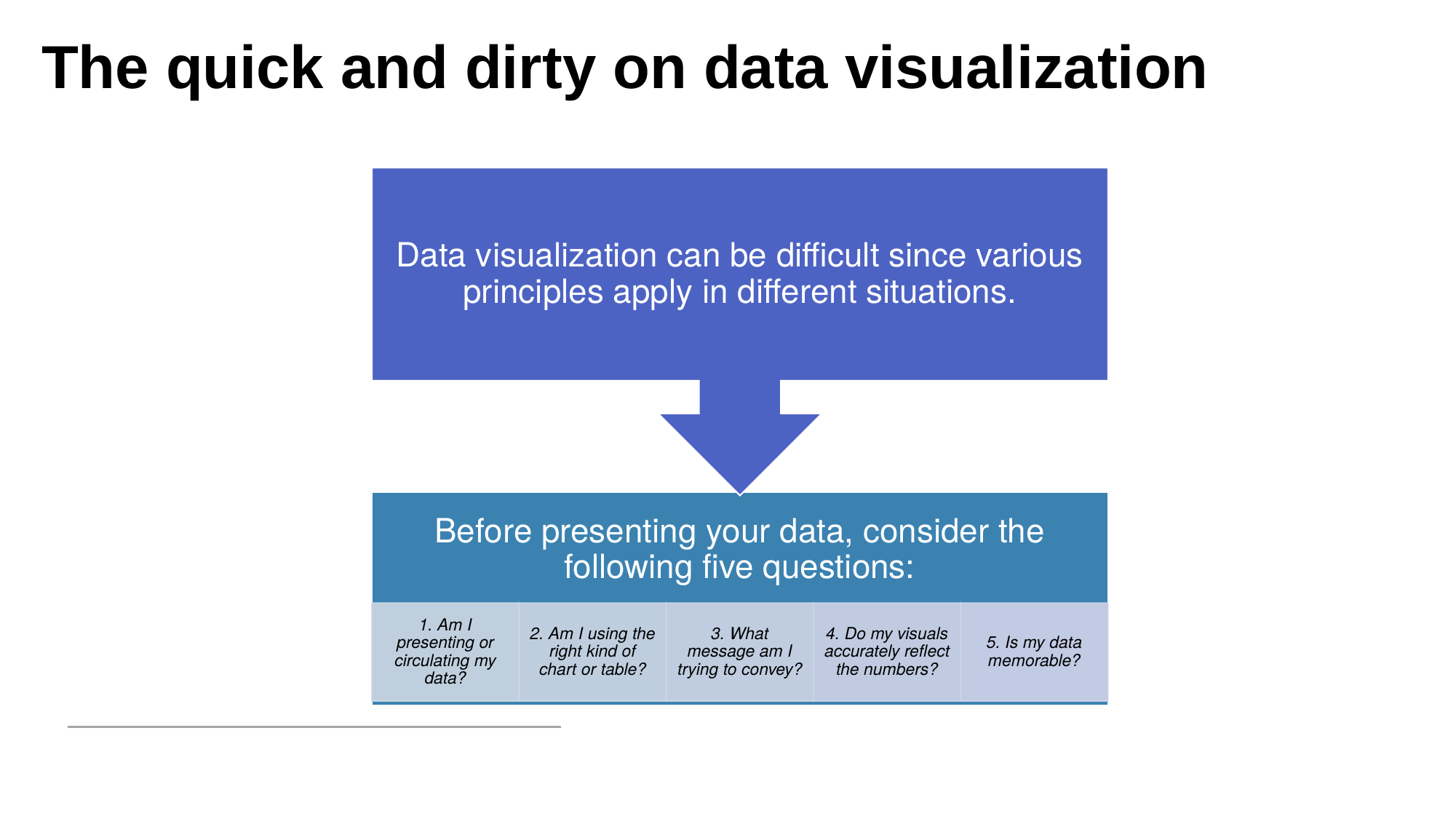

# The quick and dirty on data visualization
Before presenting your data, consider the following five questions:
1. Am I presenting or circulating my data?
2. Am I using the right kind of chart or table?
3. What message am I trying to convey?
4. Do my visuals accurately reflect the numbers?
5. Is my data memorable?
Data visualization can be difficult since various principles apply in different situations.